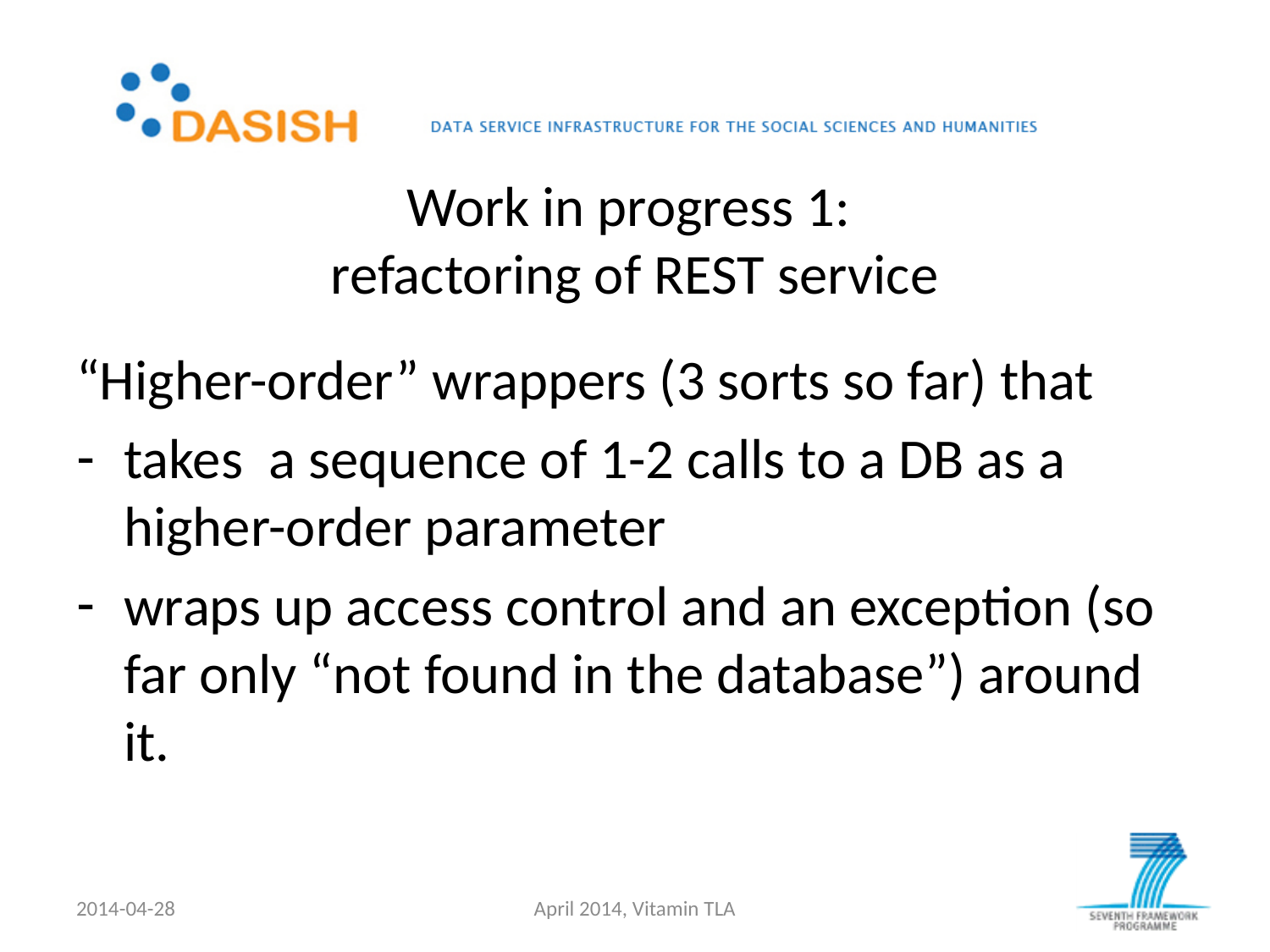

# Work in progress 1: refactoring of REST service
“Higher-order” wrappers (3 sorts so far) that
takes  a sequence of 1-2 calls to a DB as a higher-order parameter
wraps up access control and an exception (so far only “not found in the database”) around it.
2014-04-28
April 2014, Vitamin TLA